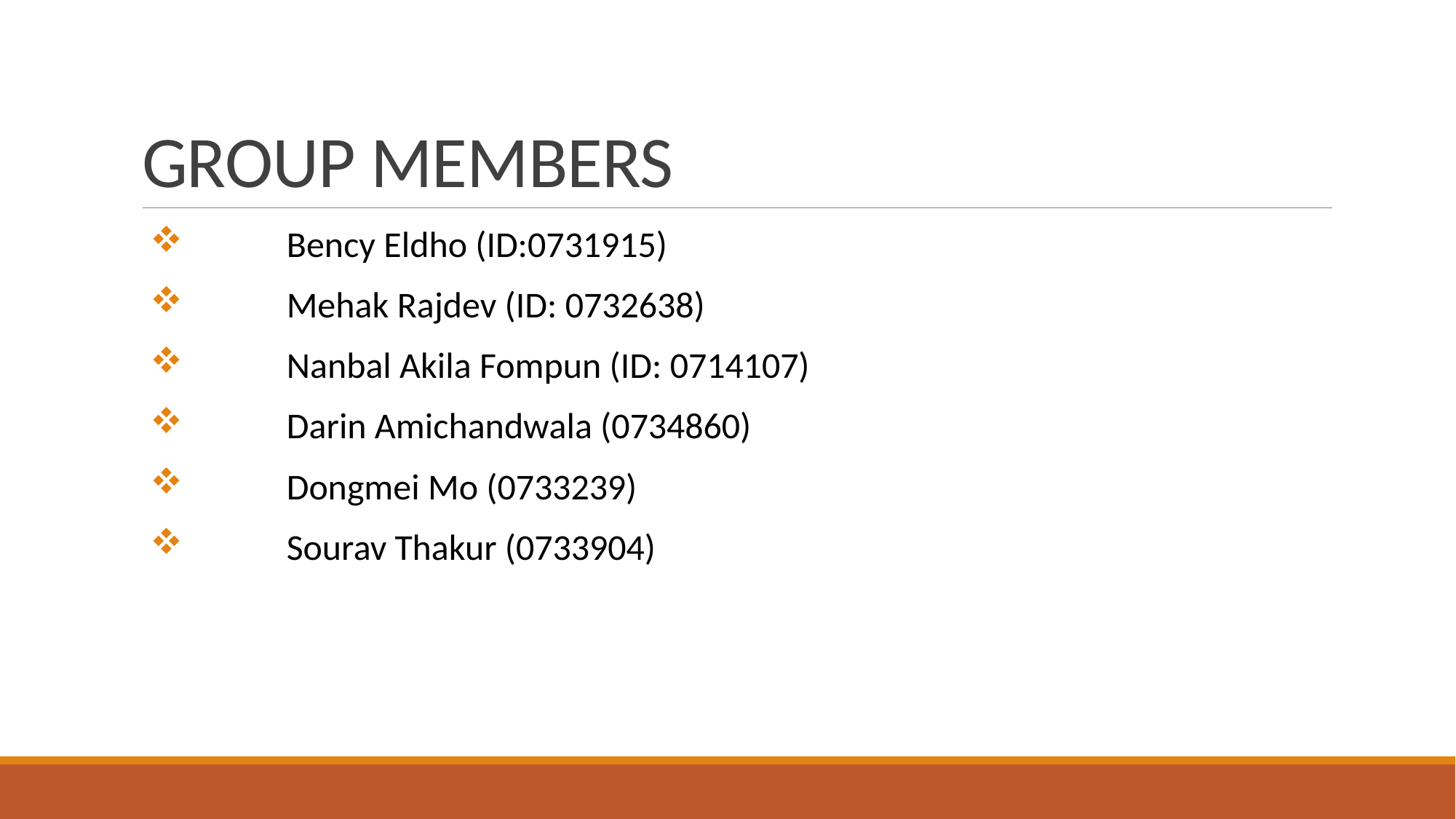

# GROUP MEMBERS
Bency Eldho (ID:0731915)
Mehak Rajdev (ID: 0732638)
Nanbal Akila Fompun (ID: 0714107)
Darin Amichandwala (0734860)
Dongmei Mo (0733239)
Sourav Thakur (0733904)